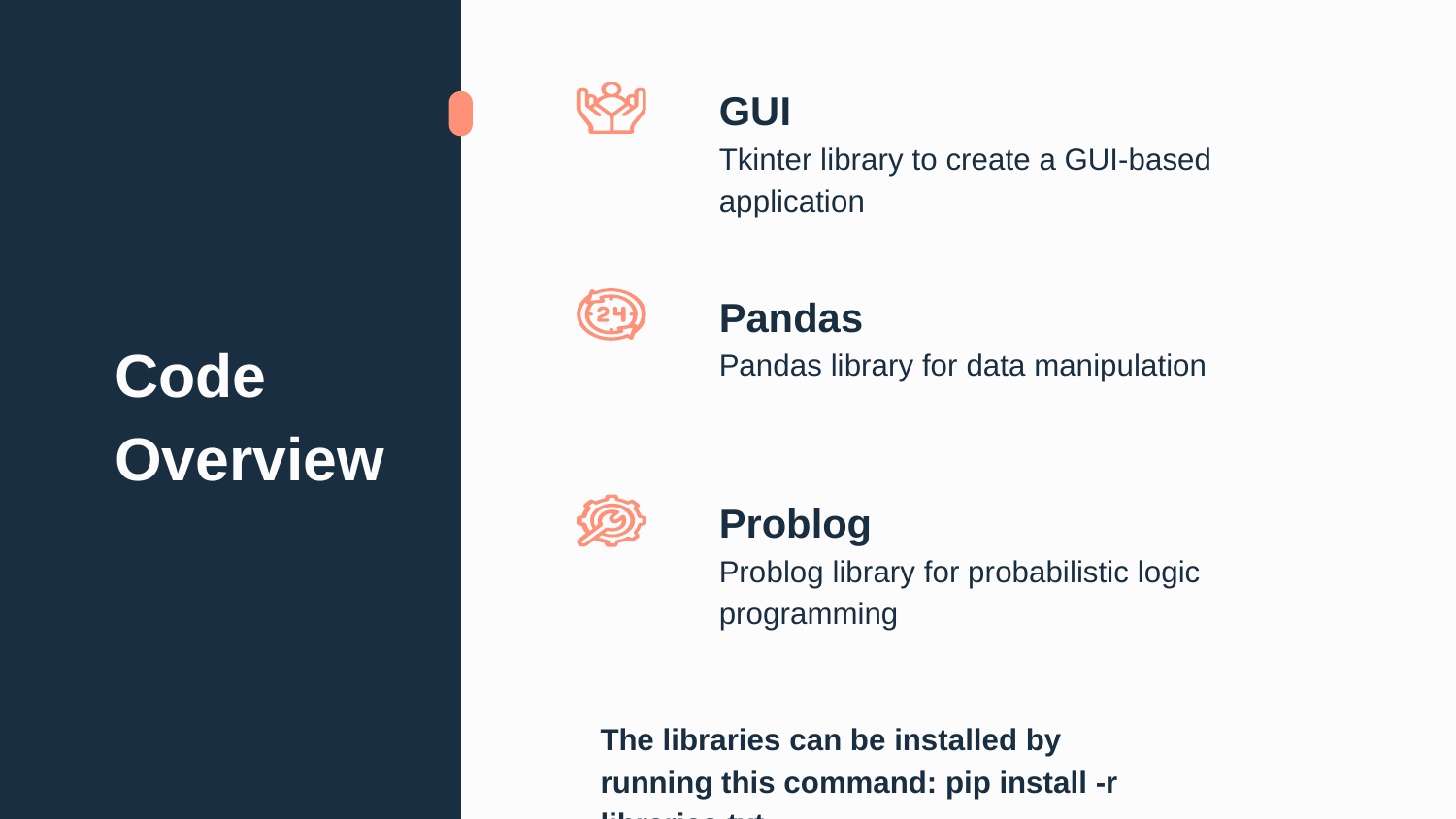

GUI

Tkinter library to create a GUI-based application
Pandas
# Code Overview

Pandas library for data manipulation
Problog

Problog library for probabilistic logic programming
The libraries can be installed by running this command: pip install -r libraries.txt